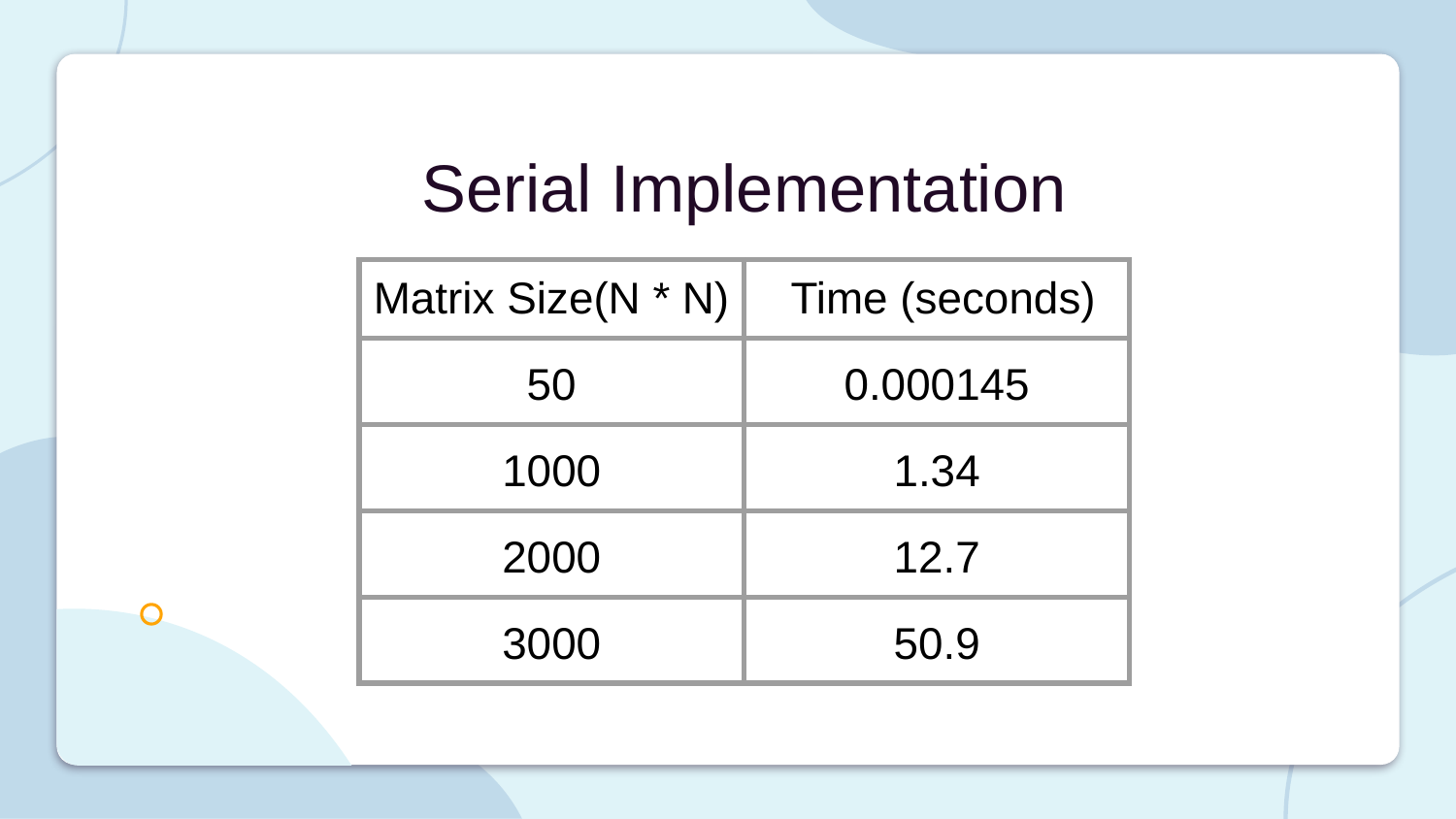

# Serial Implementation
| Matrix Size(N \* N) | Time (seconds) |
| --- | --- |
| 50 | 0.000145 |
| 1000 | 1.34 |
| 2000 | 12.7 |
| 3000 | 50.9 |